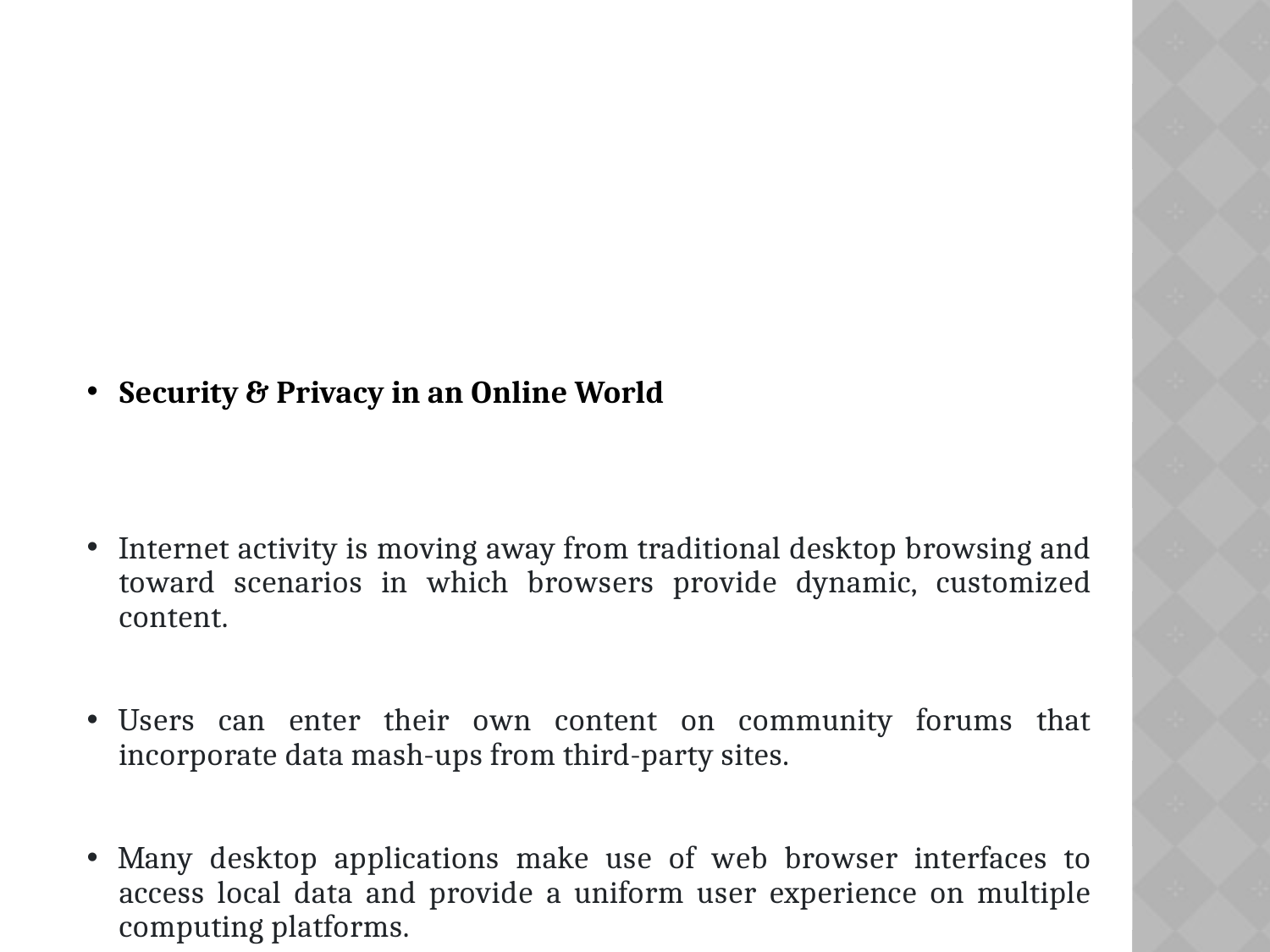

# Security & Privacy in an Online World

Internet activity is moving away from traditional desktop browsing and toward scenarios in which browsers provide dynamic, customized content.

Users can enter their own content on community forums that incorporate data mash-ups from third-party sites.

Many desktop applications make use of web browser interfaces to access local data and provide a uniform user experience on multiple computing platforms.

In many instances a user’s confidential information flows across organizational boundaries on the Internet.